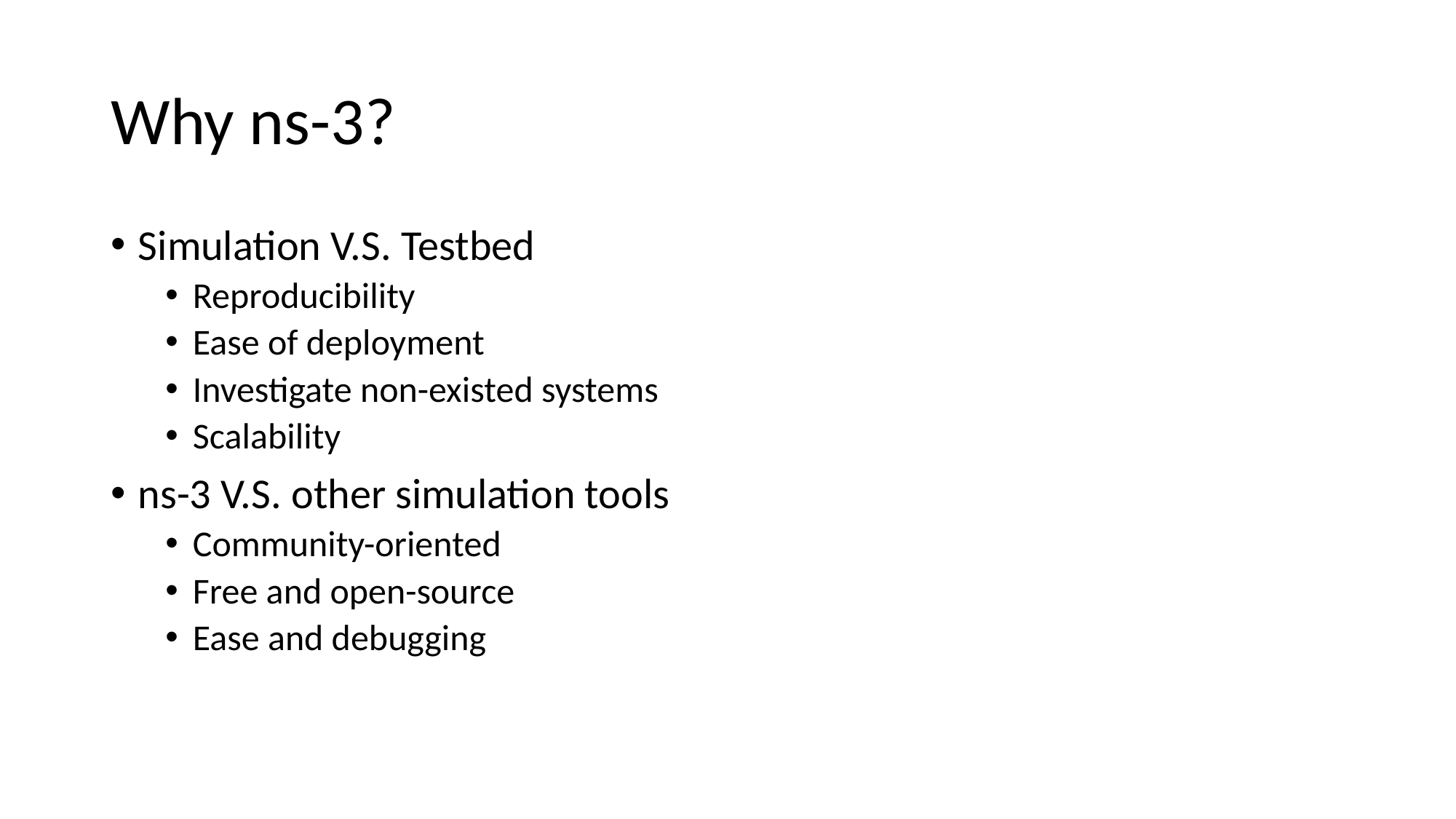

# Why ns-3?
Simulation V.S. Testbed
Reproducibility
Ease of deployment
Investigate non-existed systems
Scalability
ns-3 V.S. other simulation tools
Community-oriented
Free and open-source
Ease and debugging